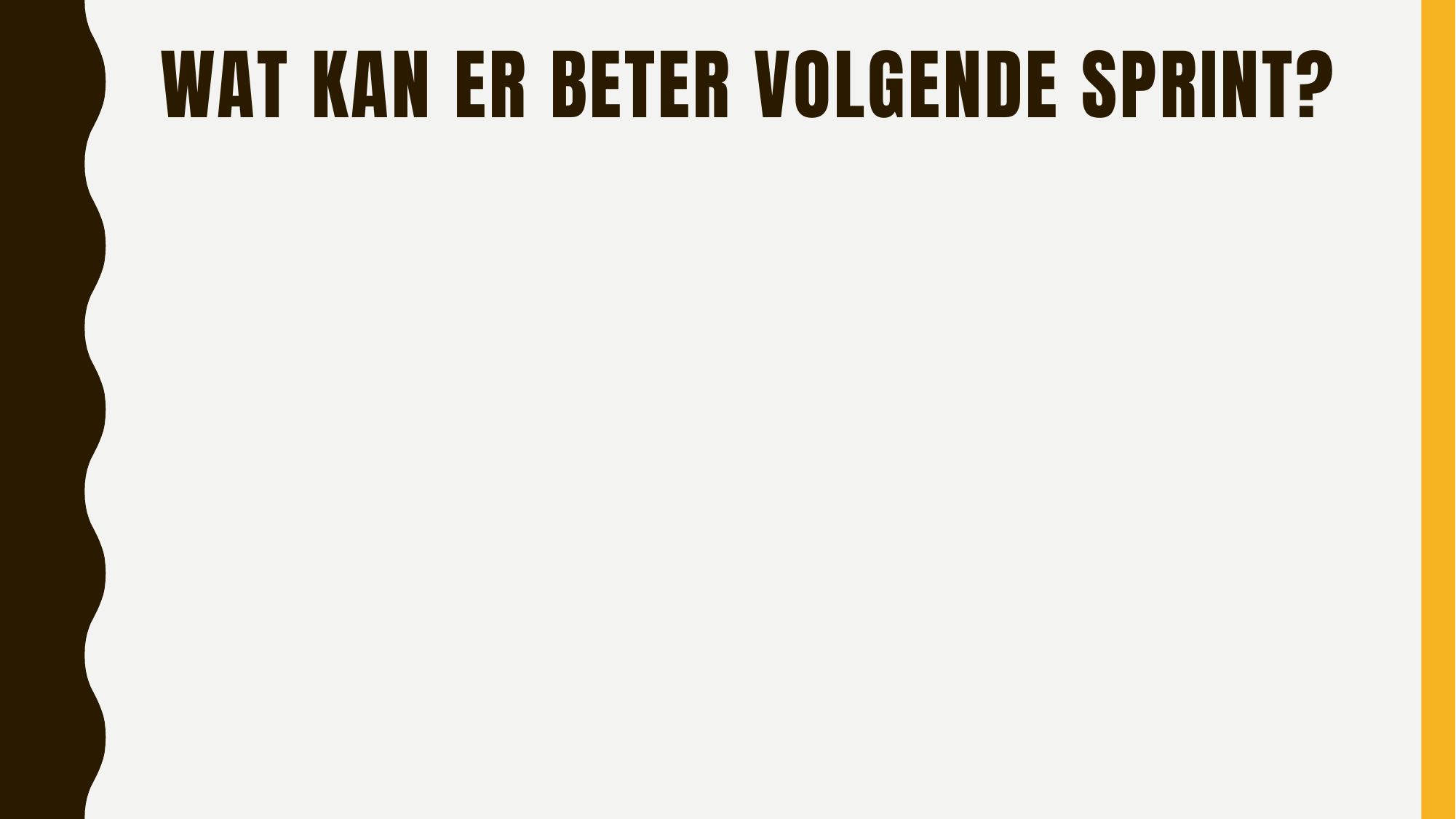

# Wat kan er beter volgende sprint?